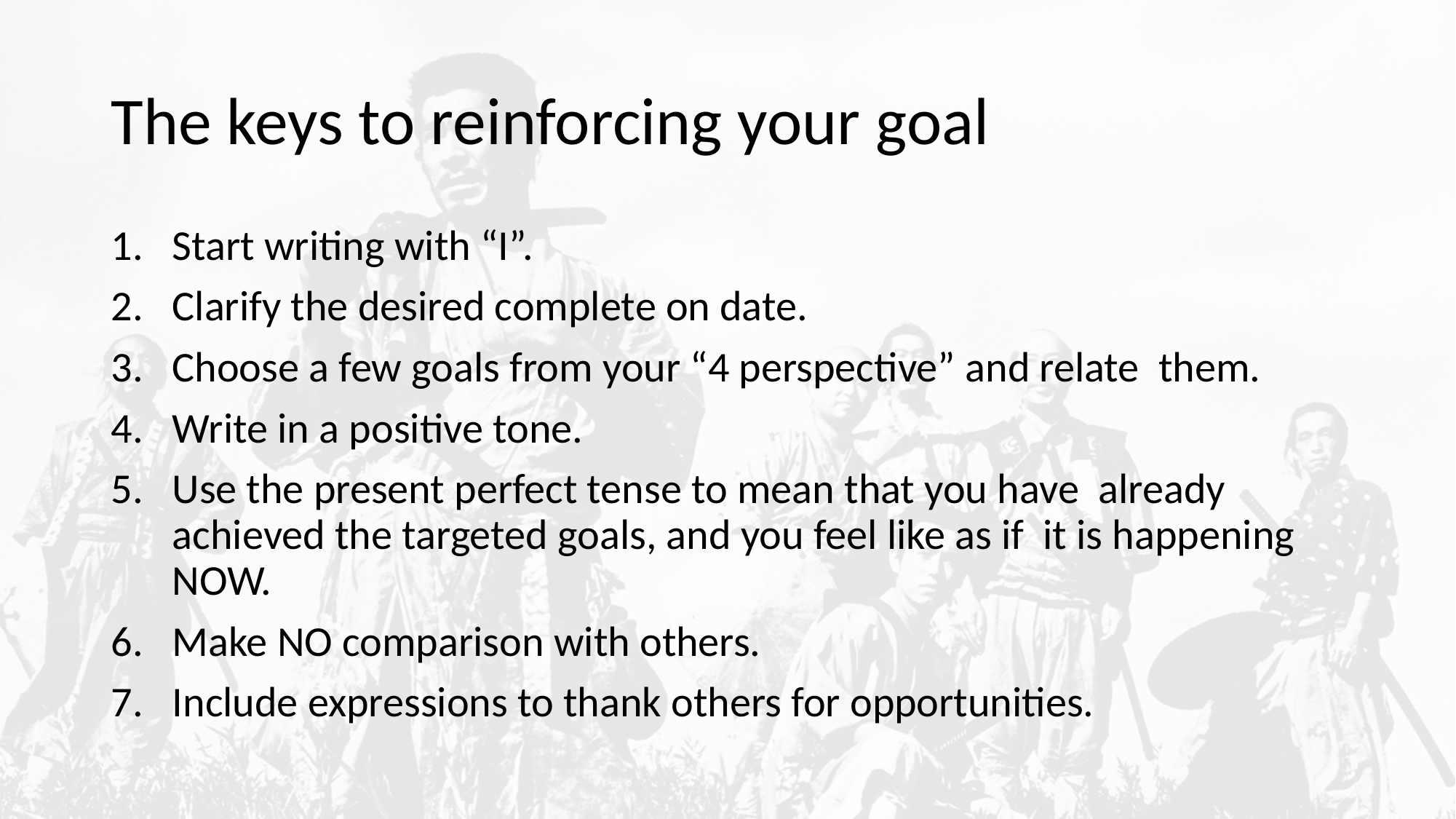

# The keys to reinforcing your goal
Start writing with “I”.
Clarify the desired complete on date.
Choose a few goals from your “4 perspective” and relate  them.
Write in a positive tone.
Use the present perfect tense to mean that you have  already achieved the targeted goals, and you feel like as if  it is happening NOW.
Make NO comparison with others.
Include expressions to thank others for opportunities.